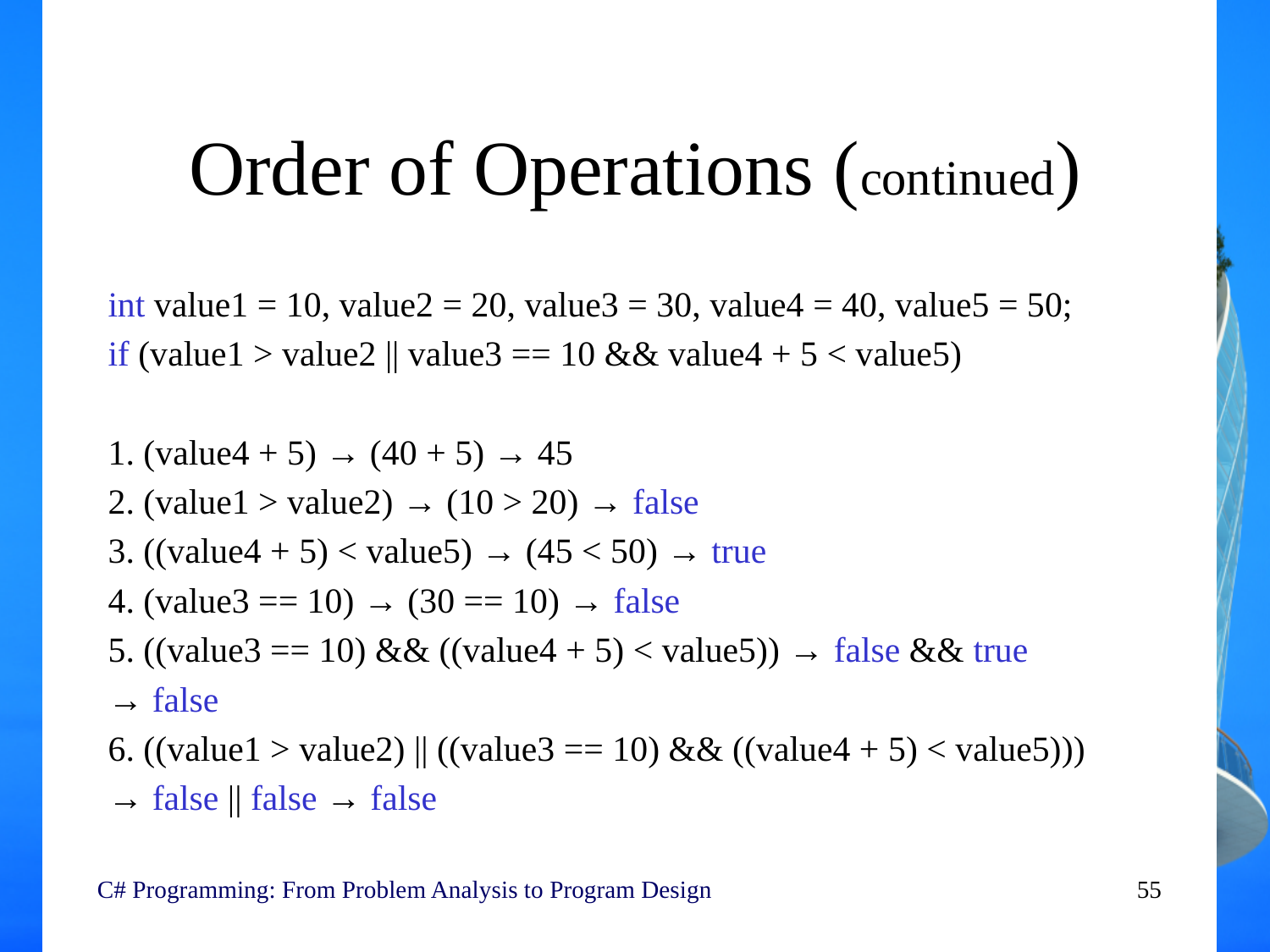

# Order of Operations (continued)
int value1 = 10, value2 = 20, value3 = 30, value4 = 40, value5 = 50;
if (value1 > value2 || value3 == 10 && value4 + 5 < value5)

1. (value4 + 5) → (40 + 5) → 45
2. (value1 > value2) → (10 > 20) → false
3. ((value4 + 5) < value5) → (45 < 50) → true
4. (value3 == 10) → (30 == 10) → false
5. ((value3 == 10) && ((value4 + 5) < value5)) → false && true
→ false
6. ((value1 > value2) || ((value3 == 10) && ((value4 + 5) < value5)))
→ false || false → false

C# Programming: From Problem Analysis to Program Design

55